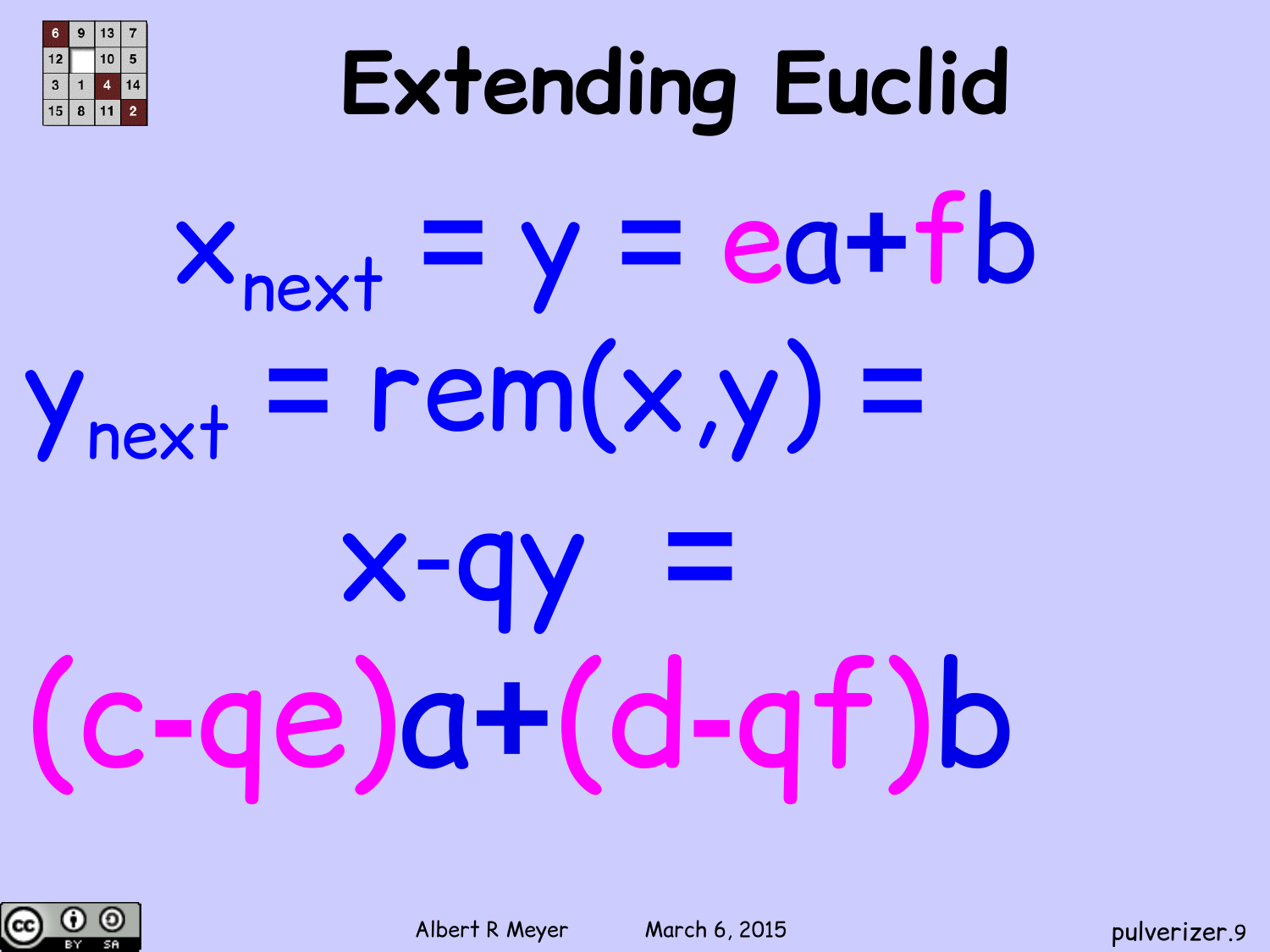

# Extending Euclid
xnext = y = ea+fb
ynext = rem(x,y) =
         x-qy  =
(c-qe)a+(d-qf)b
pulverizer.9